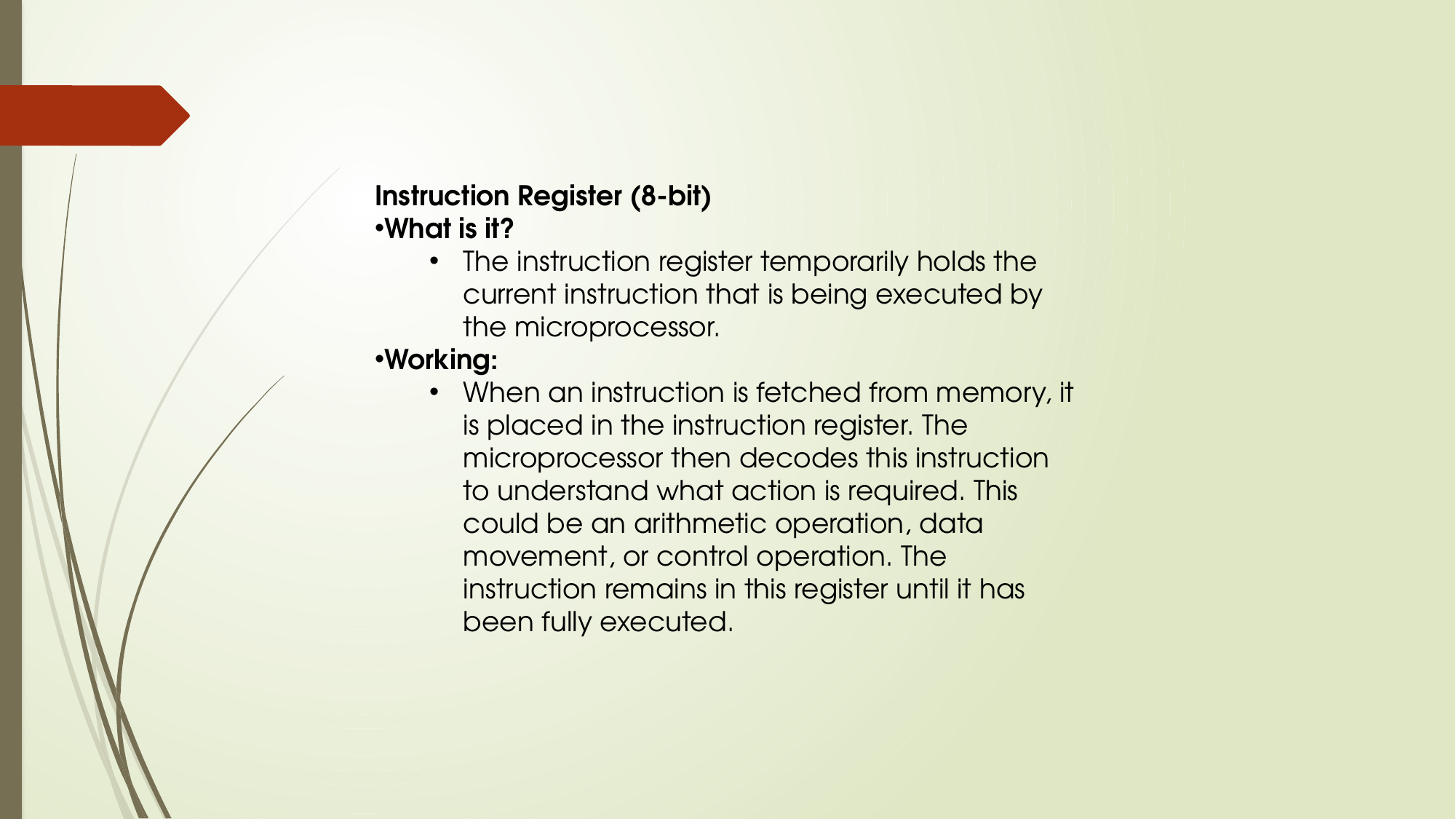

Instruction Register (8-bit)
What is it?
The instruction register temporarily holds the current instruction that is being executed by the microprocessor.
Working:
When an instruction is fetched from memory, it is placed in the instruction register. The microprocessor then decodes this instruction to understand what action is required. This could be an arithmetic operation, data movement, or control operation. The instruction remains in this register until it has been fully executed.